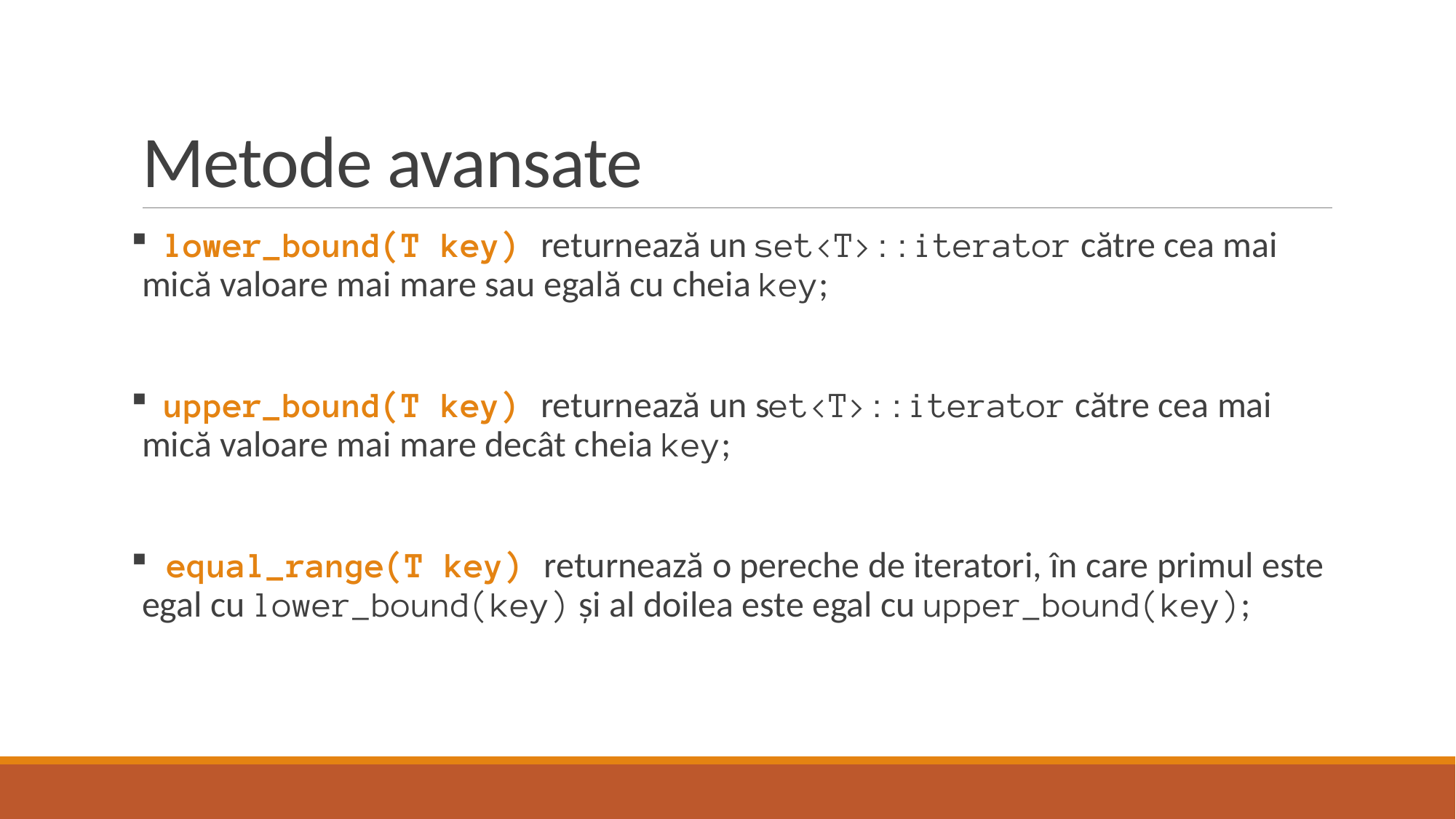

# Metode avansate
  lower_bound(T key) returnează un set<T>::iterator către cea mai mică valoare mai mare sau egală cu cheia key;

  upper_bound(T key) returnează un set<T>::iterator către cea mai mică valoare mai mare decât cheia key;

 equal_range(T key) returnează o pereche de iteratori, în care primul este egal cu lower_bound(key) și al doilea este egal cu upper_bound(key);